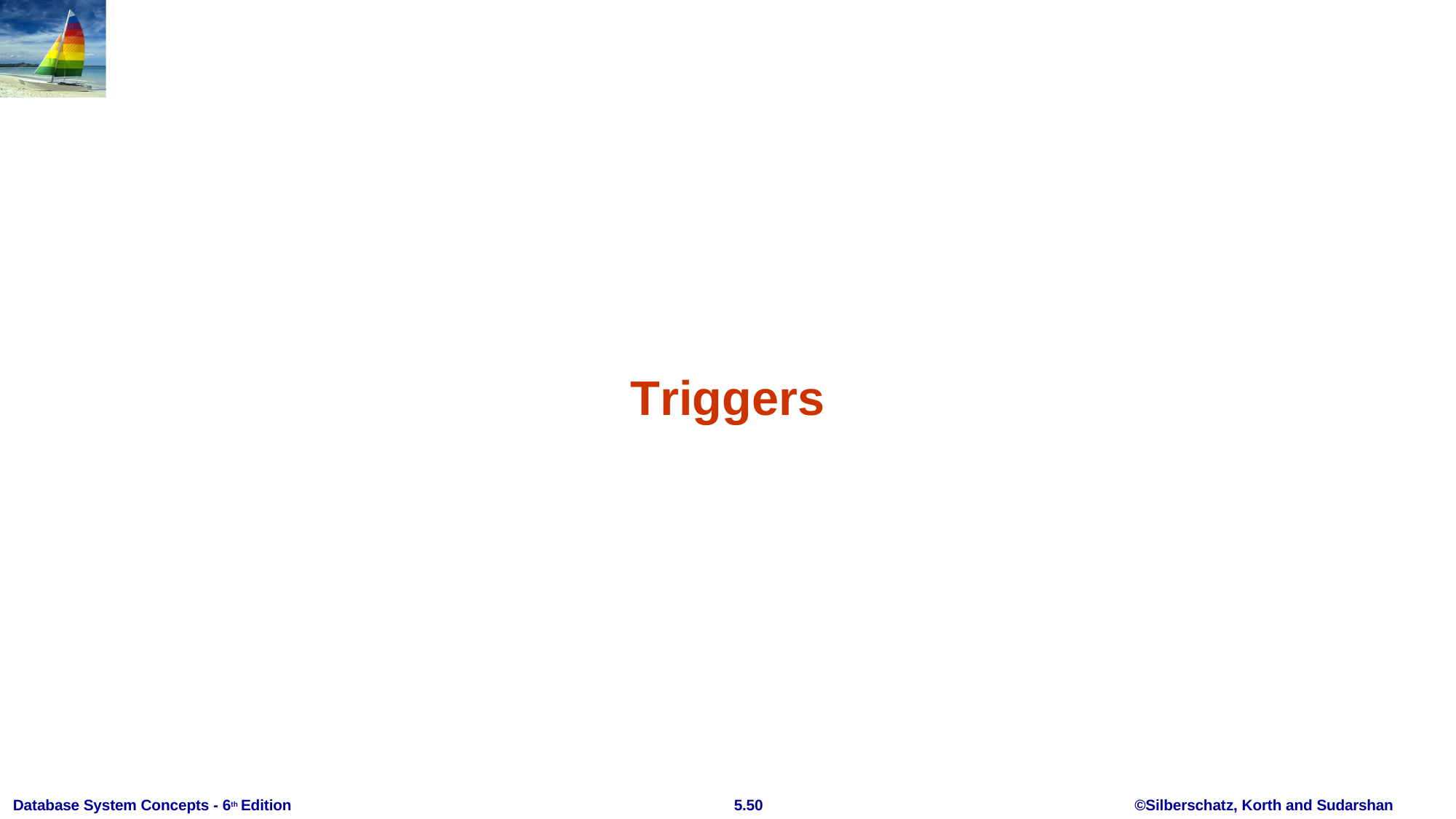

# Triggers
Database System Concepts - 6th Edition
5.50
©Silberschatz, Korth and Sudarshan